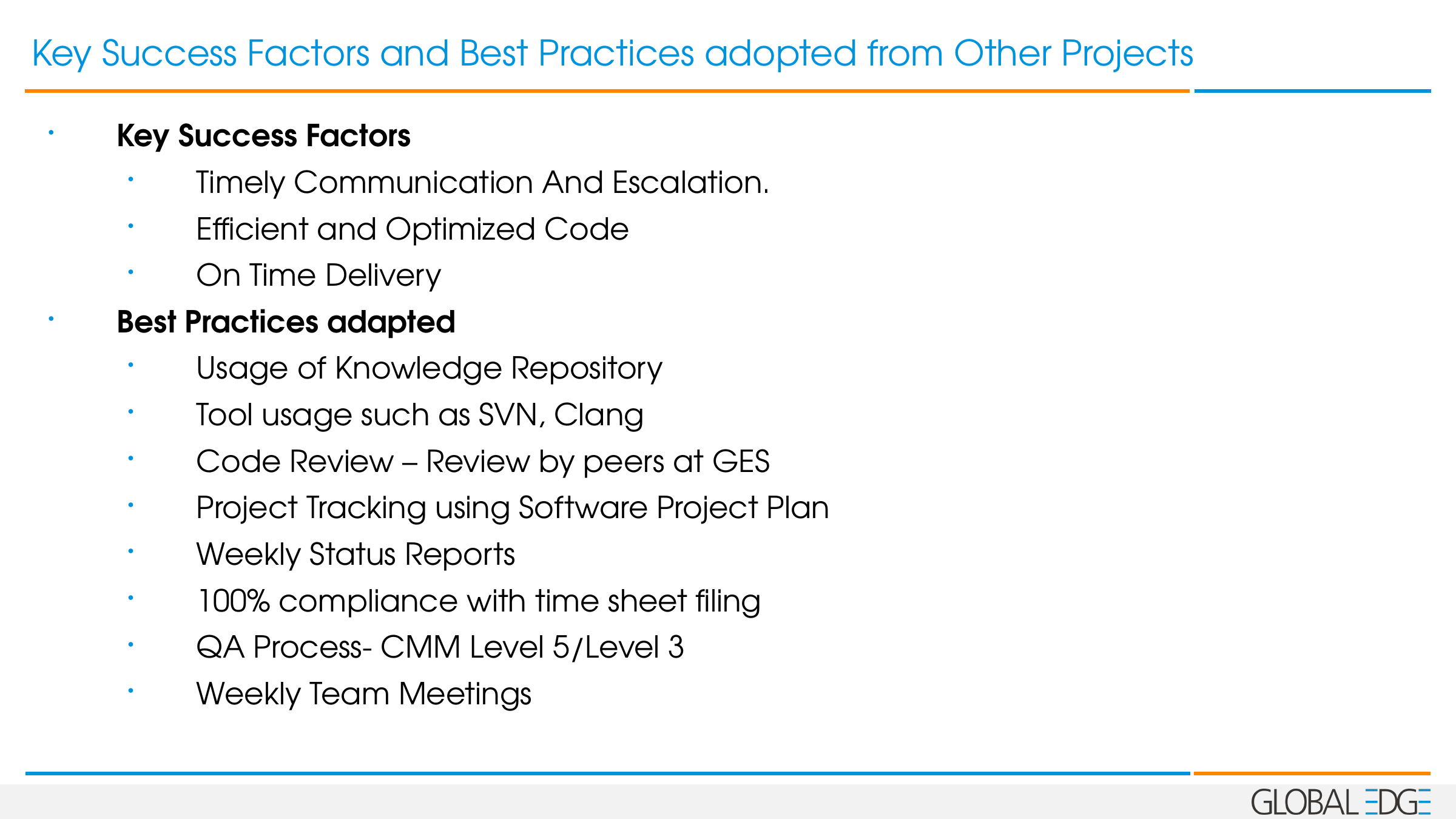

# Key Success Factors and Best Practices adopted from Other Projects

Key Success Factors
Timely Communication And Escalation.
Efficient and Optimized Code
On Time Delivery
Best Practices adapted
Usage of Knowledge Repository
Tool usage such as SVN, Clang
Code Review – Review by peers at GES
Project Tracking using Software Project Plan
Weekly Status Reports
100% compliance with time sheet filing
QA Process- CMM Level 5/Level 3
Weekly Team Meetings